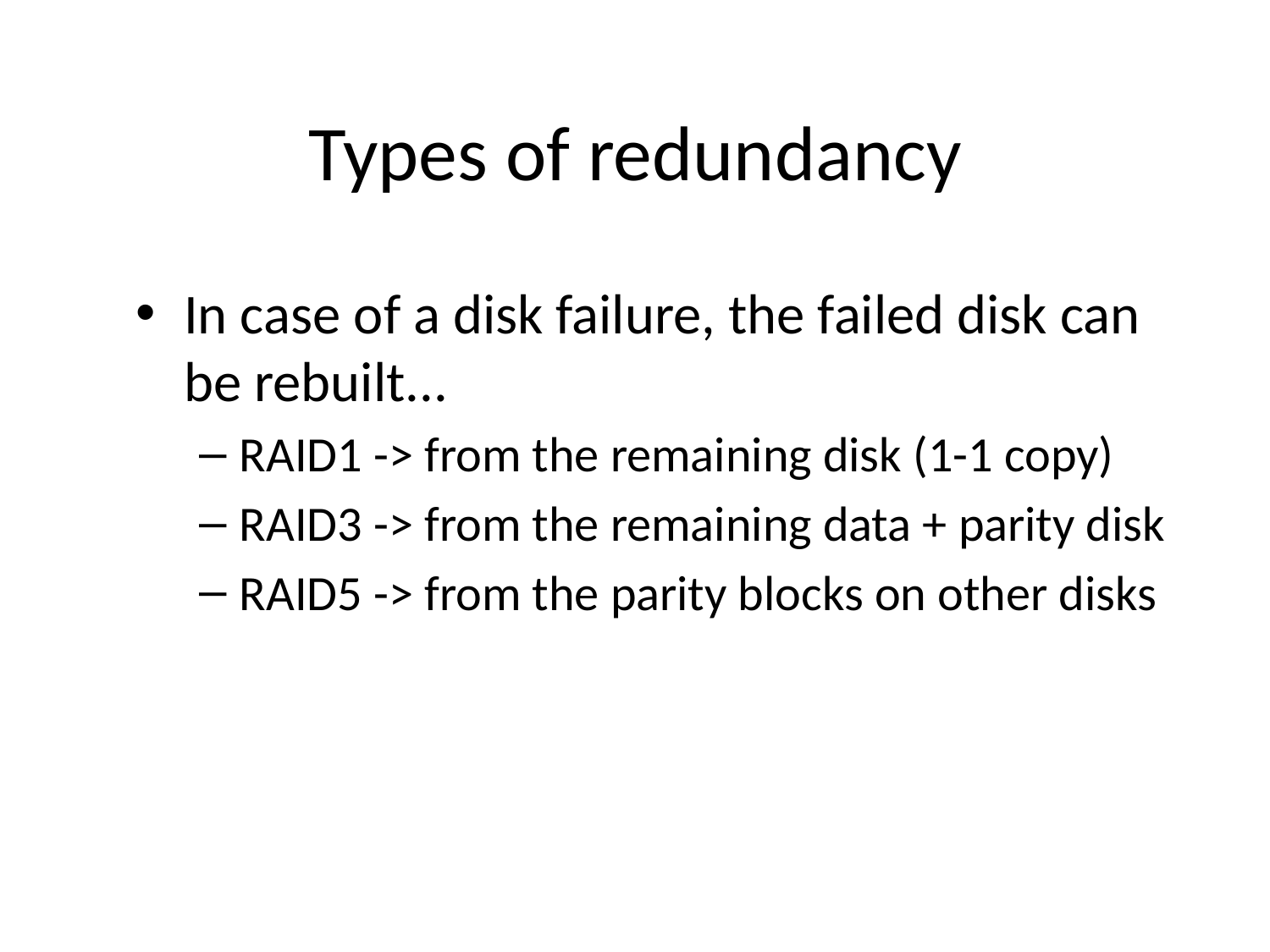

# Types of redundancy
In case of a disk failure, the failed disk can be rebuilt...
RAID1 -> from the remaining disk (1-1 copy)‏
RAID3 -> from the remaining data + parity disk
RAID5 -> from the parity blocks on other disks